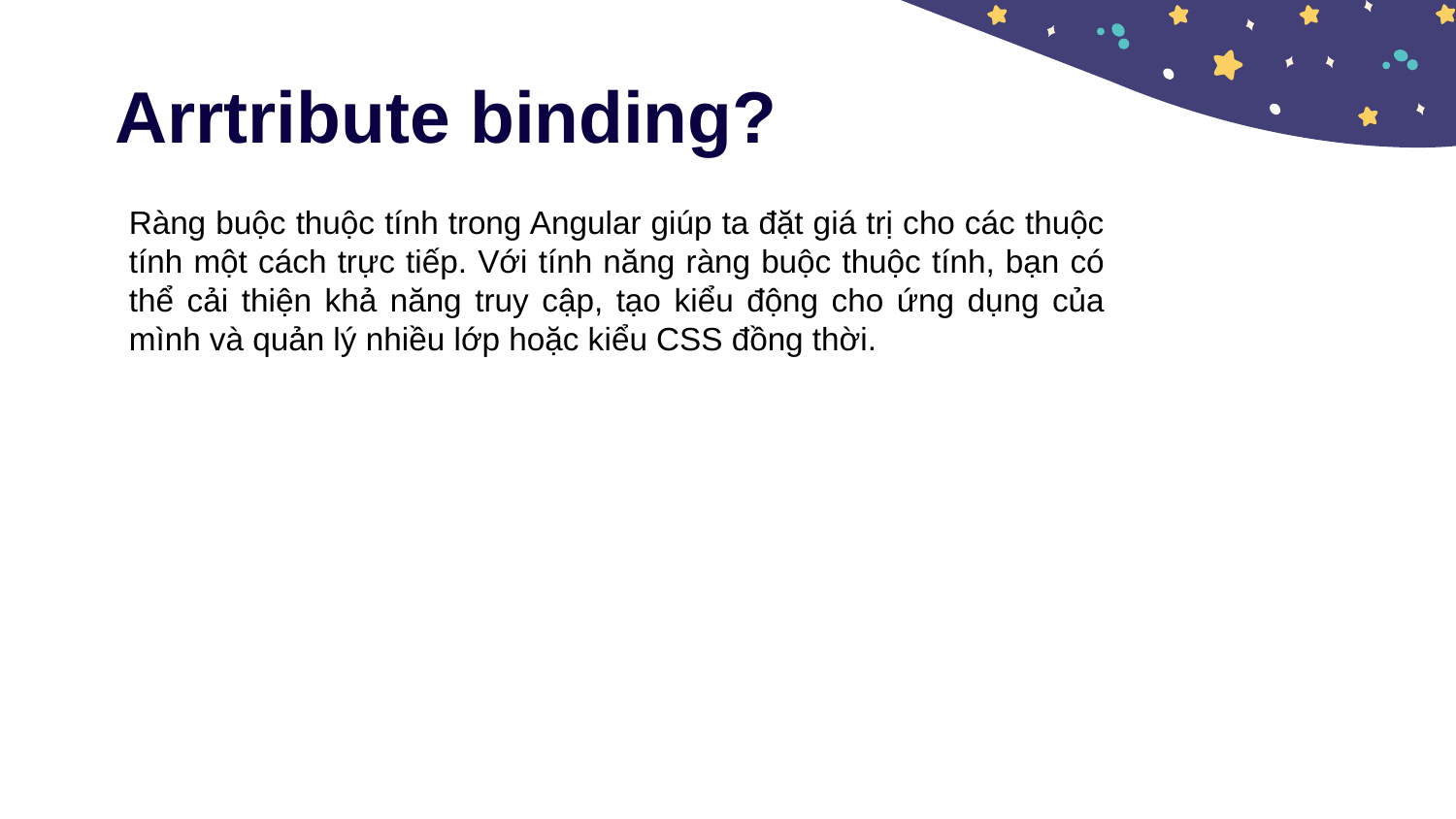

# Arrtribute binding?
Ràng buộc thuộc tính trong Angular giúp ta đặt giá trị cho các thuộc tính một cách trực tiếp. Với tính năng ràng buộc thuộc tính, bạn có thể cải thiện khả năng truy cập, tạo kiểu động cho ứng dụng của mình và quản lý nhiều lớp hoặc kiểu CSS đồng thời.